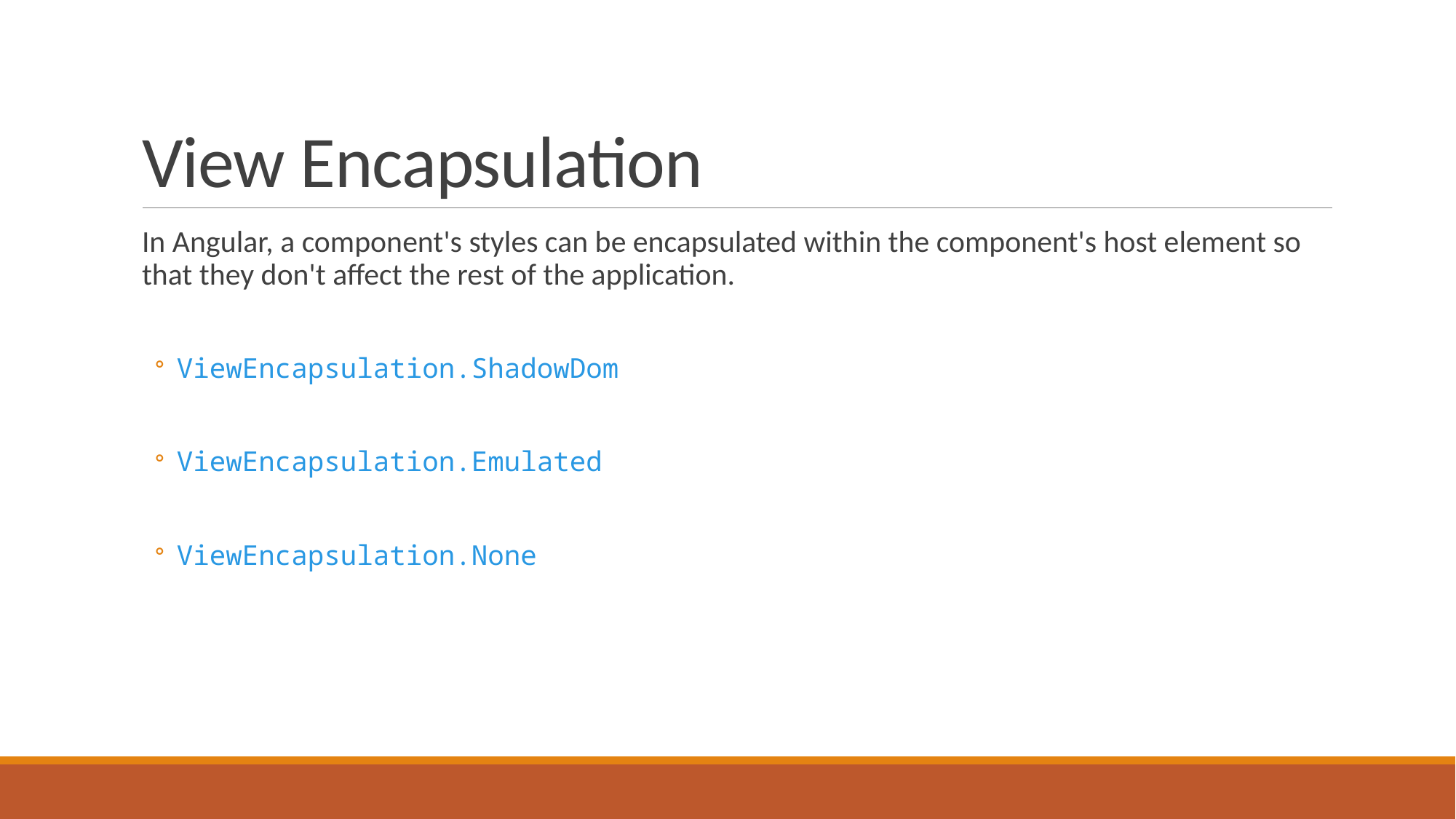

# View Encapsulation
In Angular, a component's styles can be encapsulated within the component's host element so that they don't affect the rest of the application.

ViewEncapsulation.ShadowDom

ViewEncapsulation.Emulated

ViewEncapsulation.None